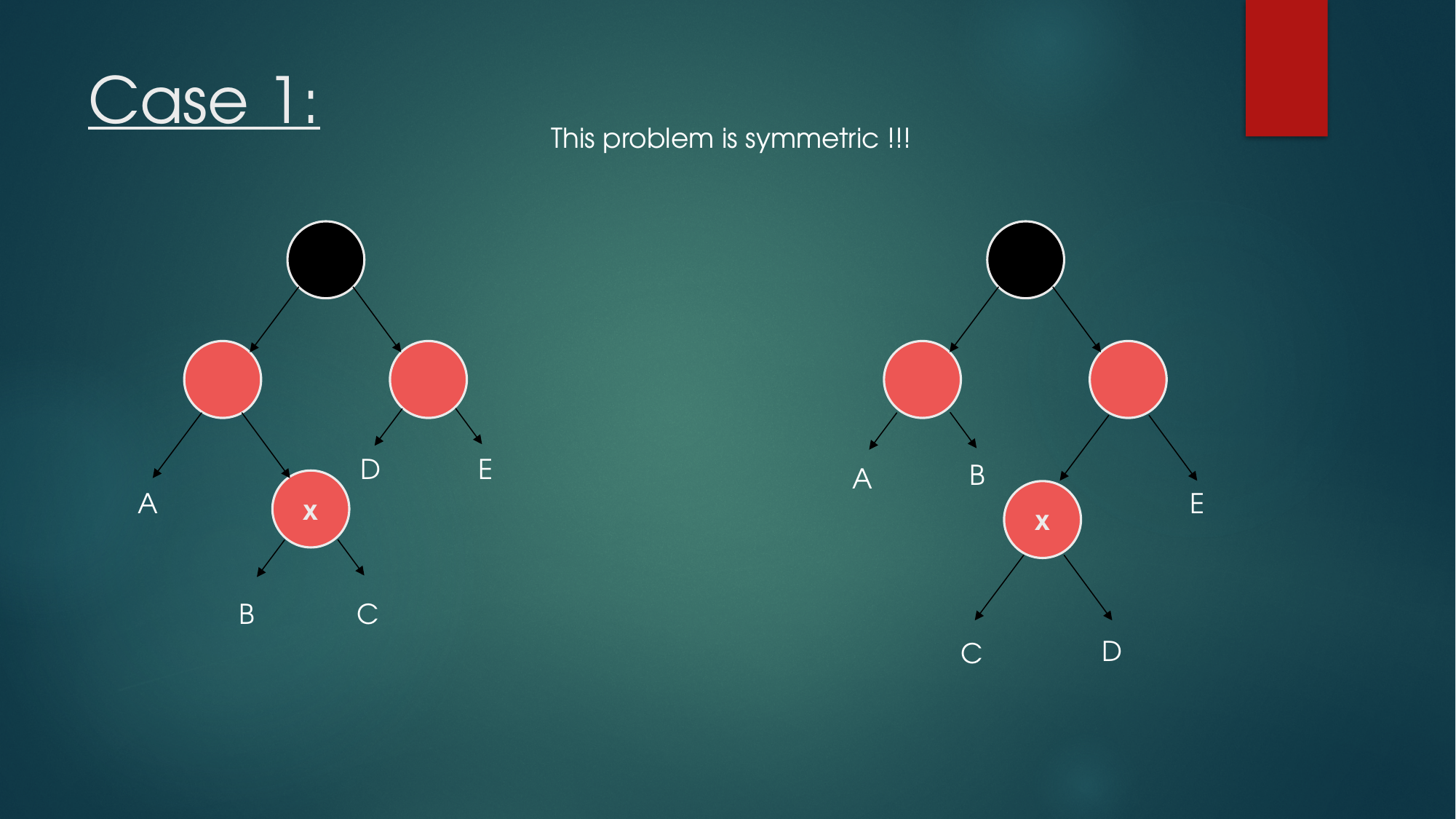

# Case 1:
This problem is symmetric !!!

D
E
B
A
x
E
A
x
B
C
D
C